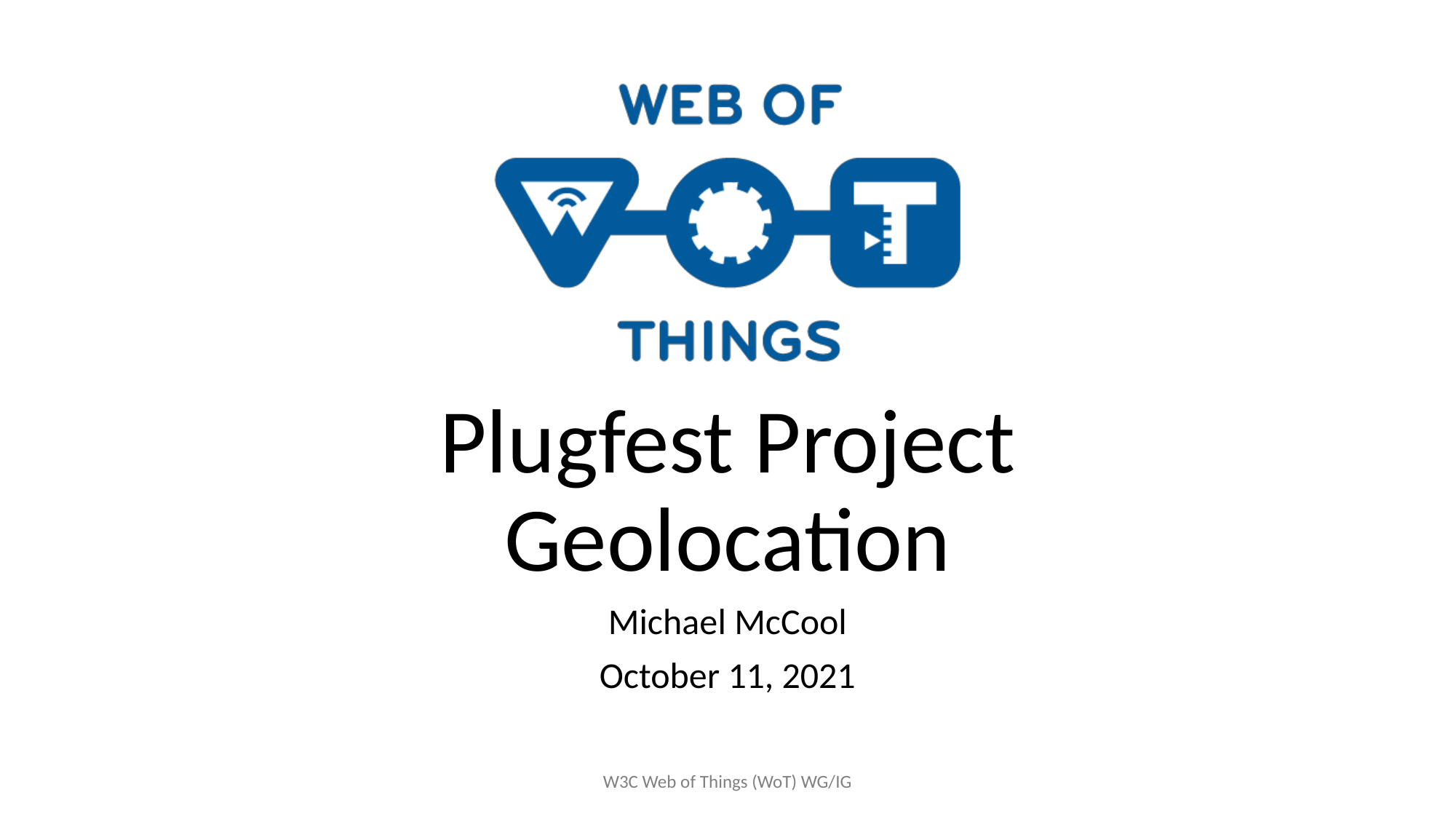

# Plugfest Project Geolocation
Michael McCool
October 11, 2021
W3C Web of Things (WoT) WG/IG